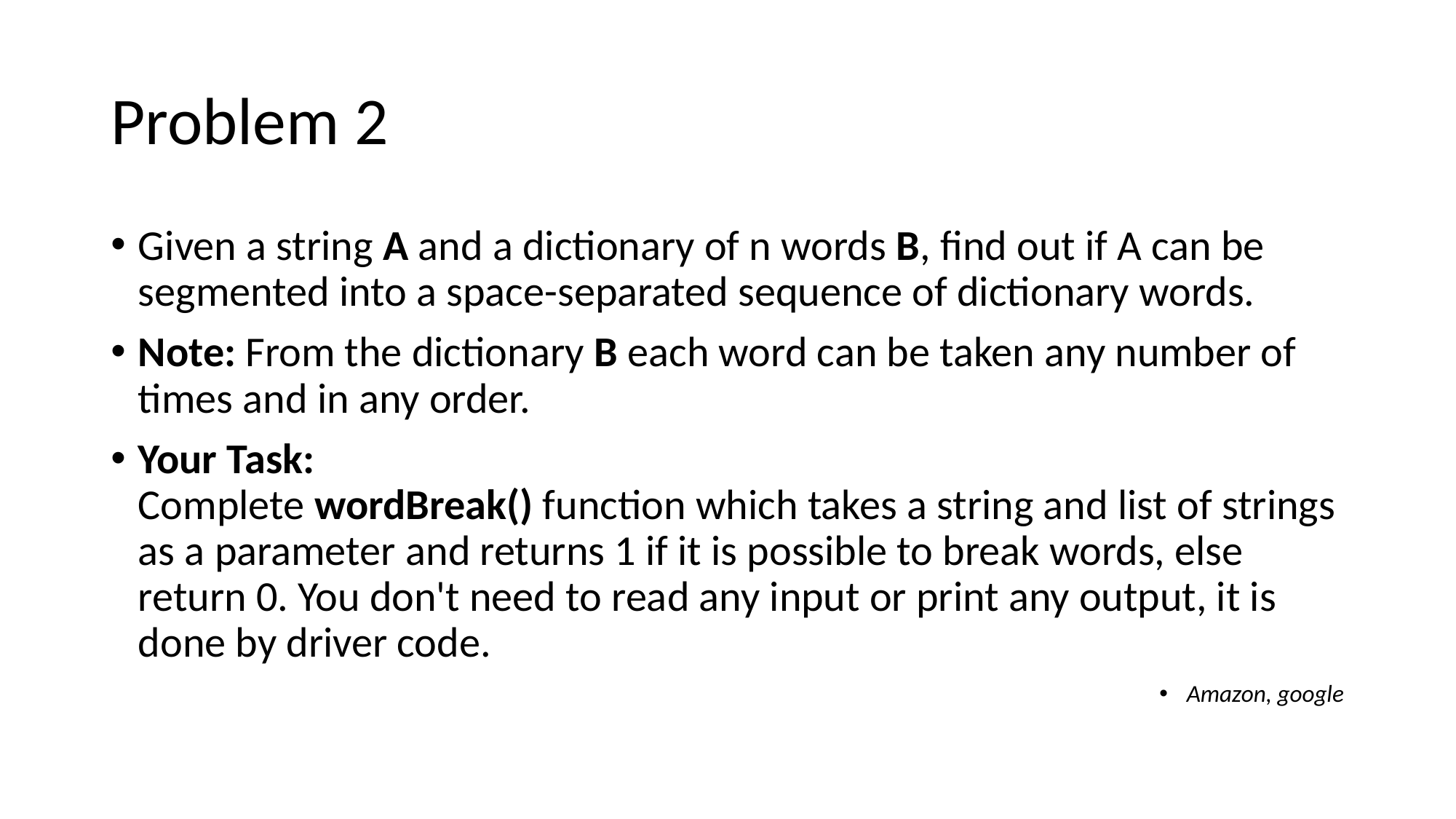

# Problem 2
Given a string A and a dictionary of n words B, find out if A can be segmented into a space-separated sequence of dictionary words.
Note: From the dictionary B each word can be taken any number of times and in any order.
Your Task:
Complete wordBreak() function which takes a string and list of strings as a parameter and returns 1 if it is possible to break words, else return 0. You don't need to read any input or print any output, it is done by driver code.
Amazon, google